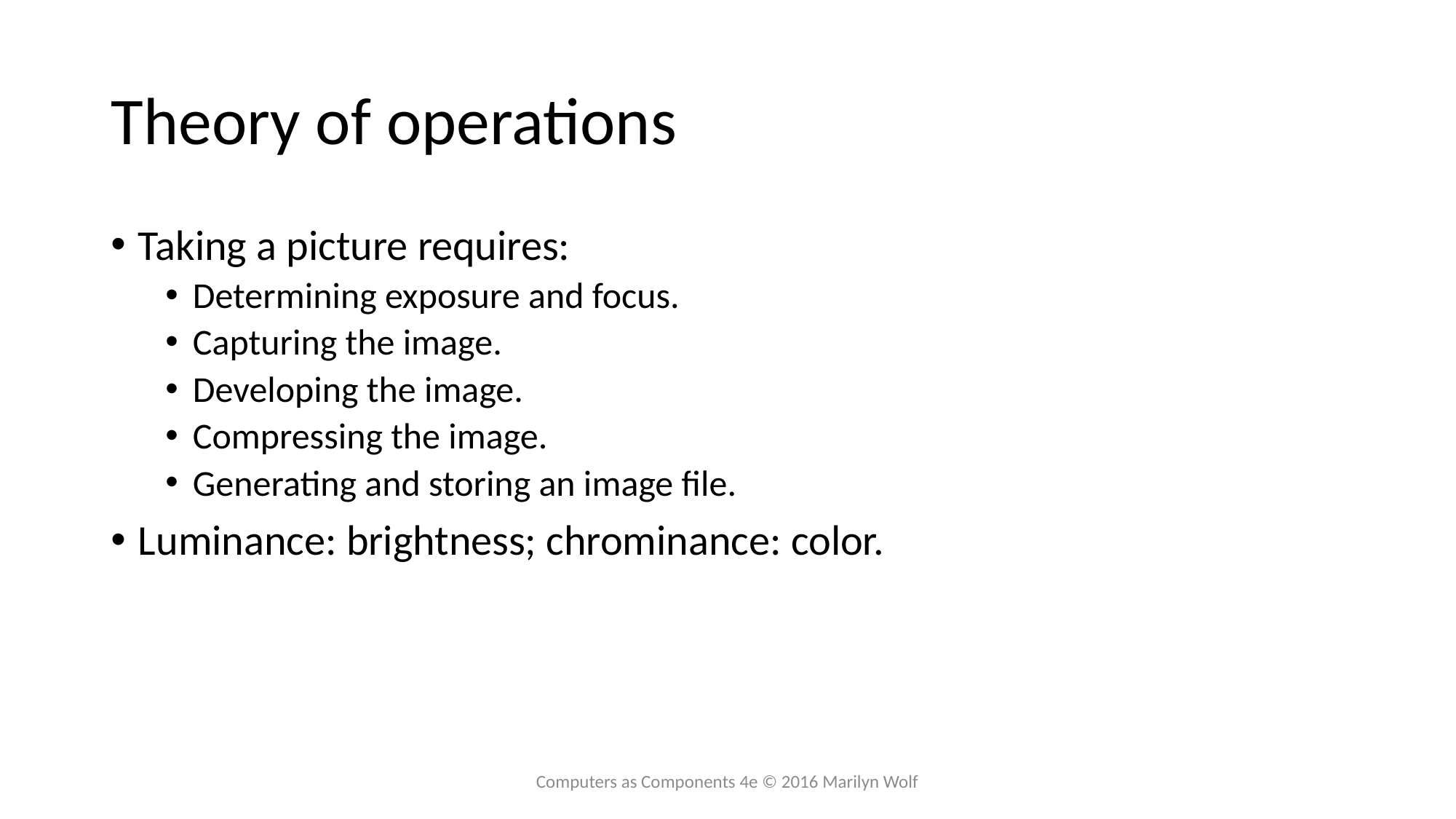

# Theory of operations
Taking a picture requires:
Determining exposure and focus.
Capturing the image.
Developing the image.
Compressing the image.
Generating and storing an image file.
Luminance: brightness; chrominance: color.
Computers as Components 4e © 2016 Marilyn Wolf